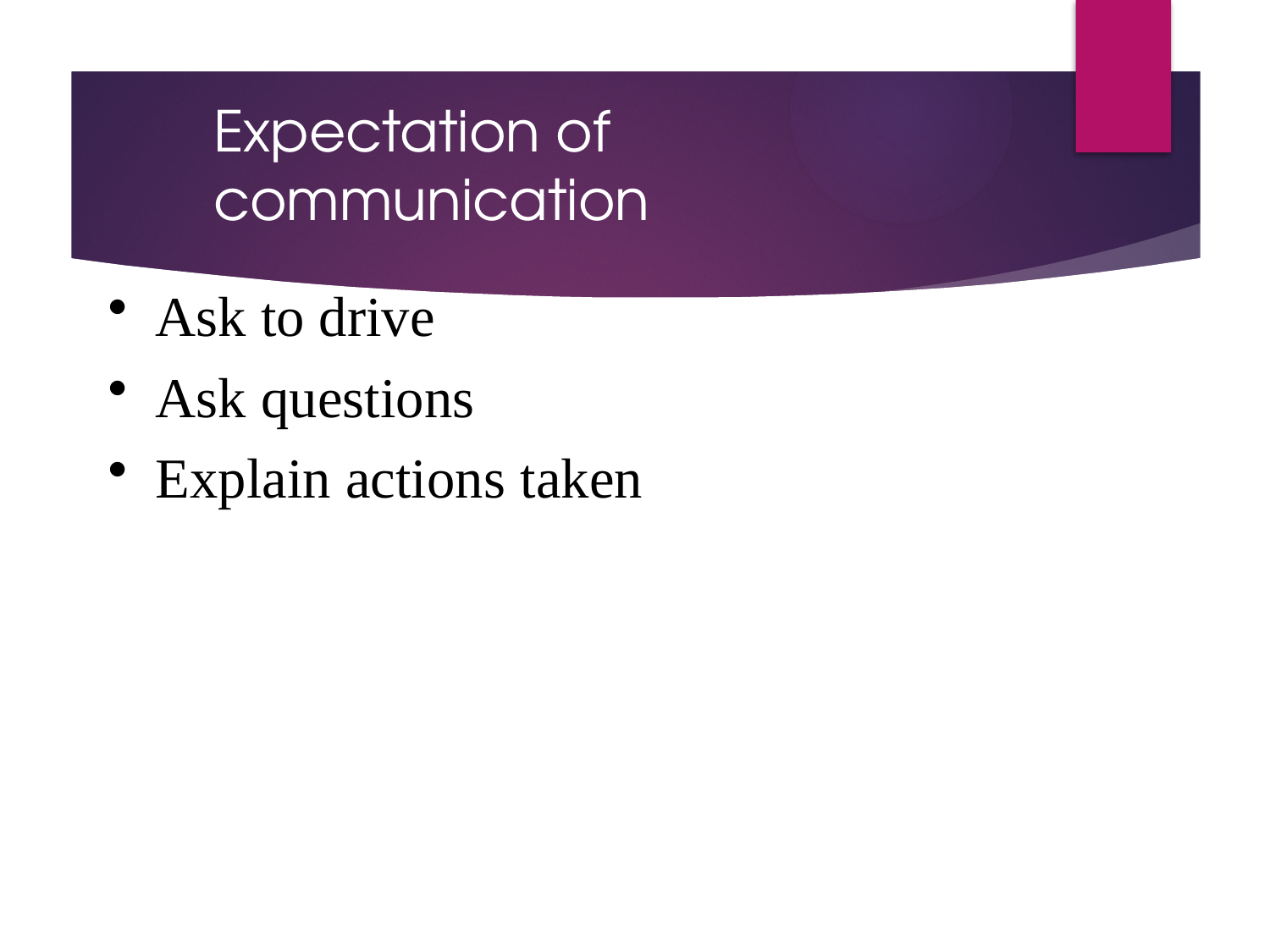

# Expectation of communication
Ask to drive
Ask questions
Explain actions taken